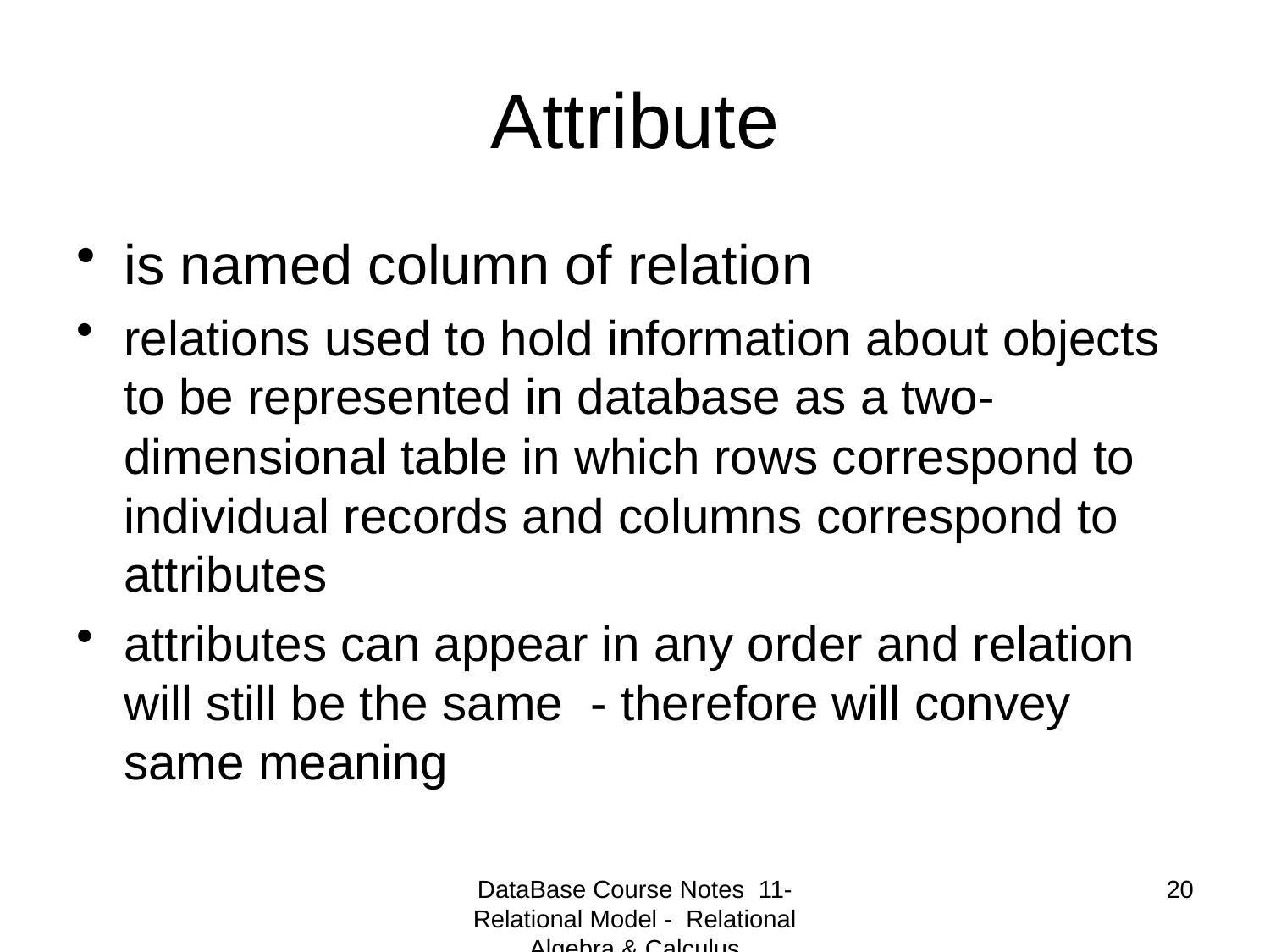

# Attribute
is named column of relation
relations used to hold information about objects to be represented in database as a two-dimensional table in which rows correspond to individual records and columns correspond to attributes
attributes can appear in any order and relation will still be the same  - therefore will convey same meaning
DataBase Course Notes  11- Relational Model -  Relational Algebra & Calculus
20